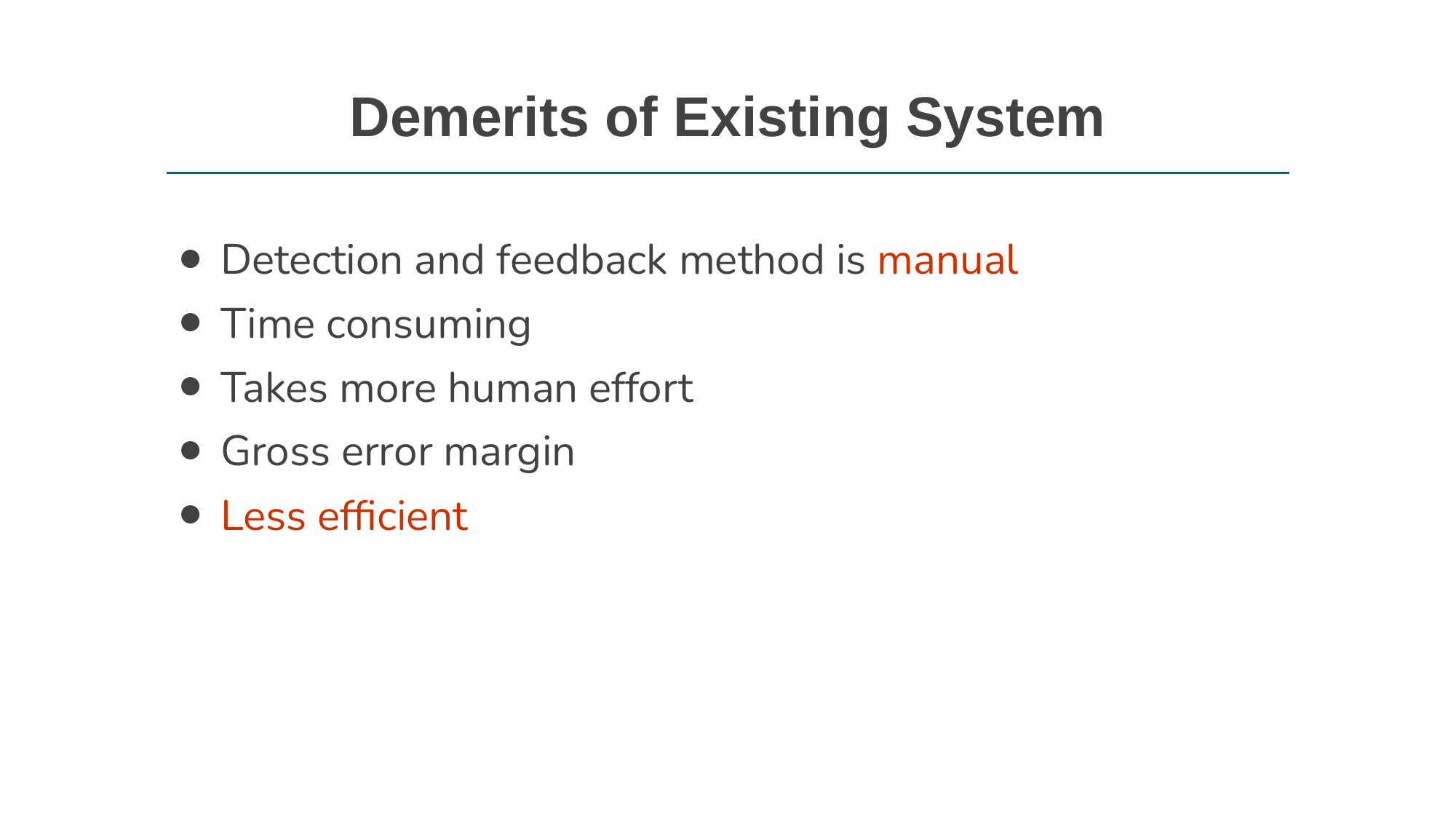

# Demerits of Existing System
Detection and feedback method is manual
Time consuming
Takes more human effort
Gross error margin
Less efficient